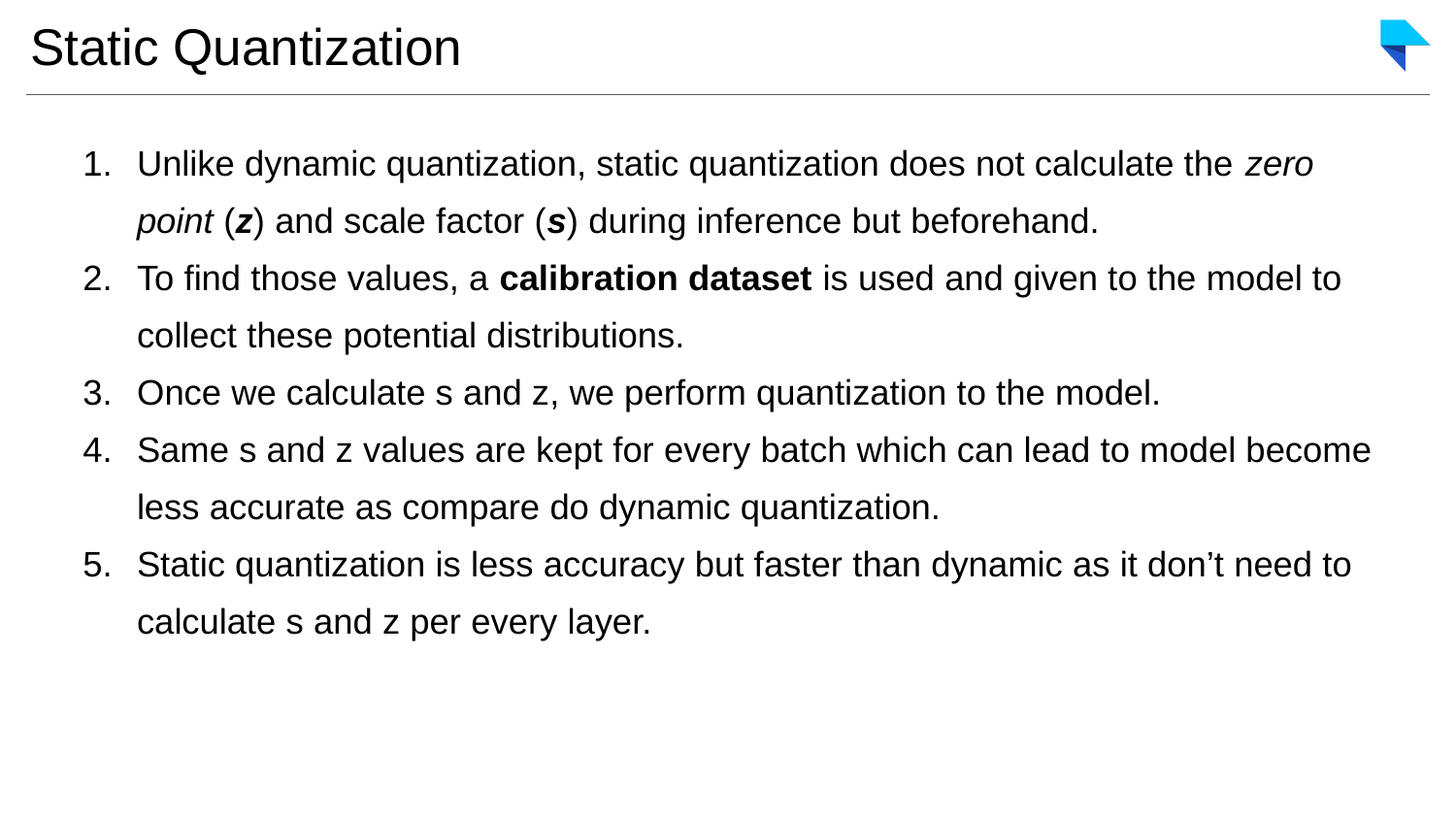

# Static Quantization
Unlike dynamic quantization, static quantization does not calculate the zero point (z) and scale factor (s) during inference but beforehand.
To find those values, a calibration dataset is used and given to the model to collect these potential distributions.
Once we calculate s and z, we perform quantization to the model.
Same s and z values are kept for every batch which can lead to model become less accurate as compare do dynamic quantization.
Static quantization is less accuracy but faster than dynamic as it don’t need to calculate s and z per every layer.